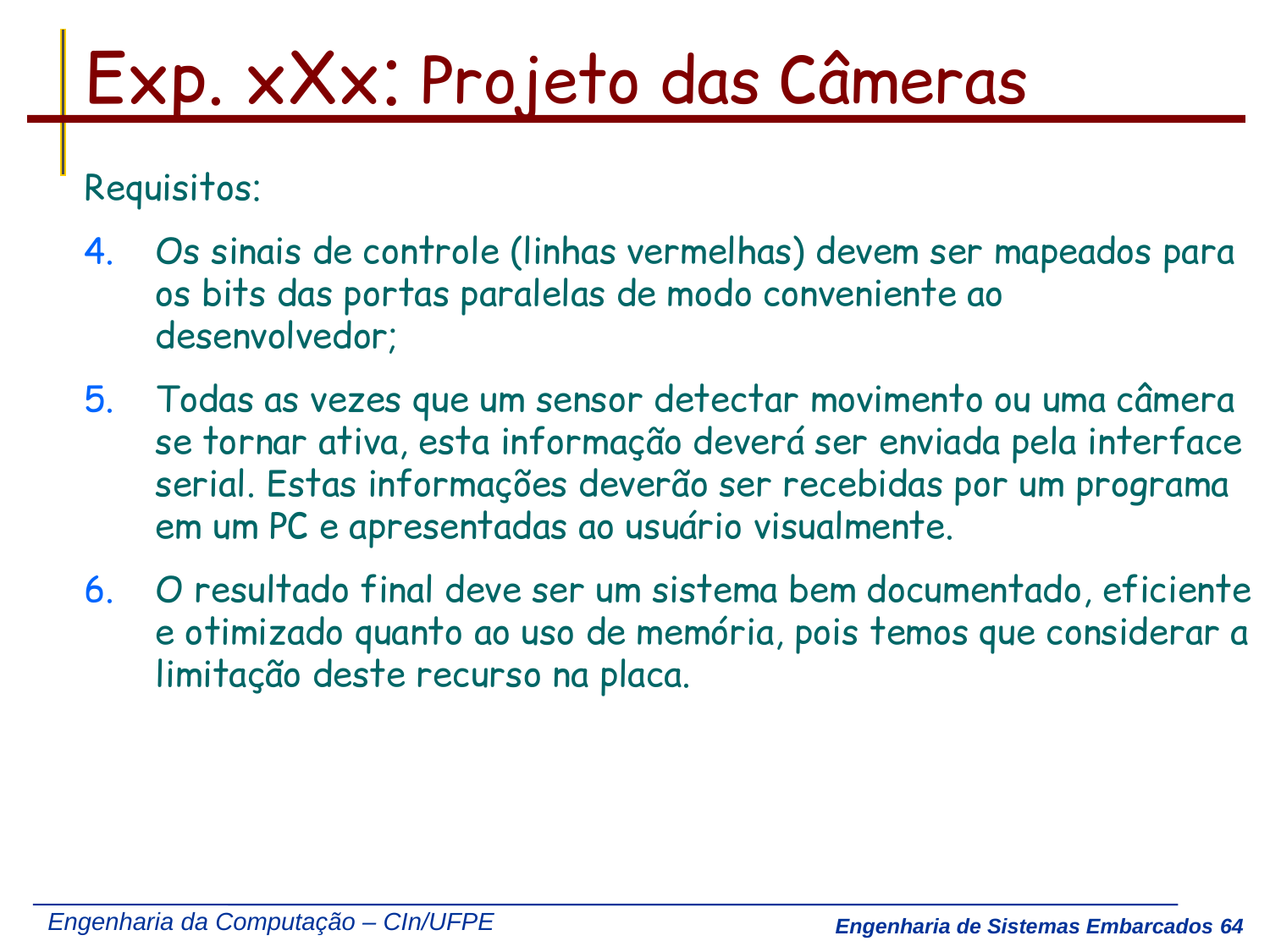

# Exp. xXx: Projeto das Câmeras
Requisitos:
Os sinais de controle (linhas vermelhas) devem ser mapeados para os bits das portas paralelas de modo conveniente ao desenvolvedor;
Todas as vezes que um sensor detectar movimento ou uma câmera se tornar ativa, esta informação deverá ser enviada pela interface serial. Estas informações deverão ser recebidas por um programa em um PC e apresentadas ao usuário visualmente.
O resultado final deve ser um sistema bem documentado, eficiente e otimizado quanto ao uso de memória, pois temos que considerar a limitação deste recurso na placa.